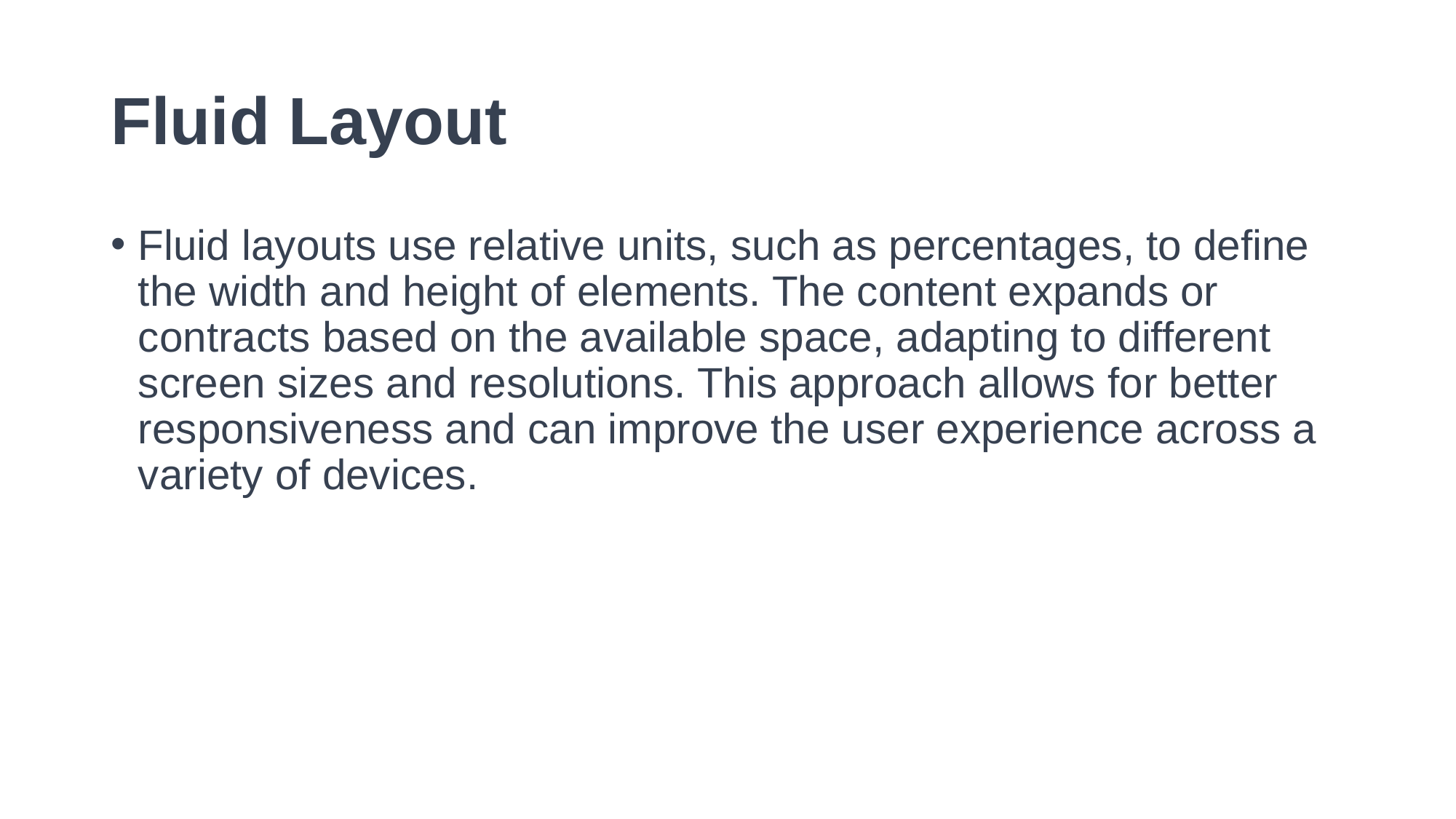

# Fluid Layout
Fluid layouts use relative units, such as percentages, to define the width and height of elements. The content expands or contracts based on the available space, adapting to different screen sizes and resolutions. This approach allows for better responsiveness and can improve the user experience across a variety of devices.